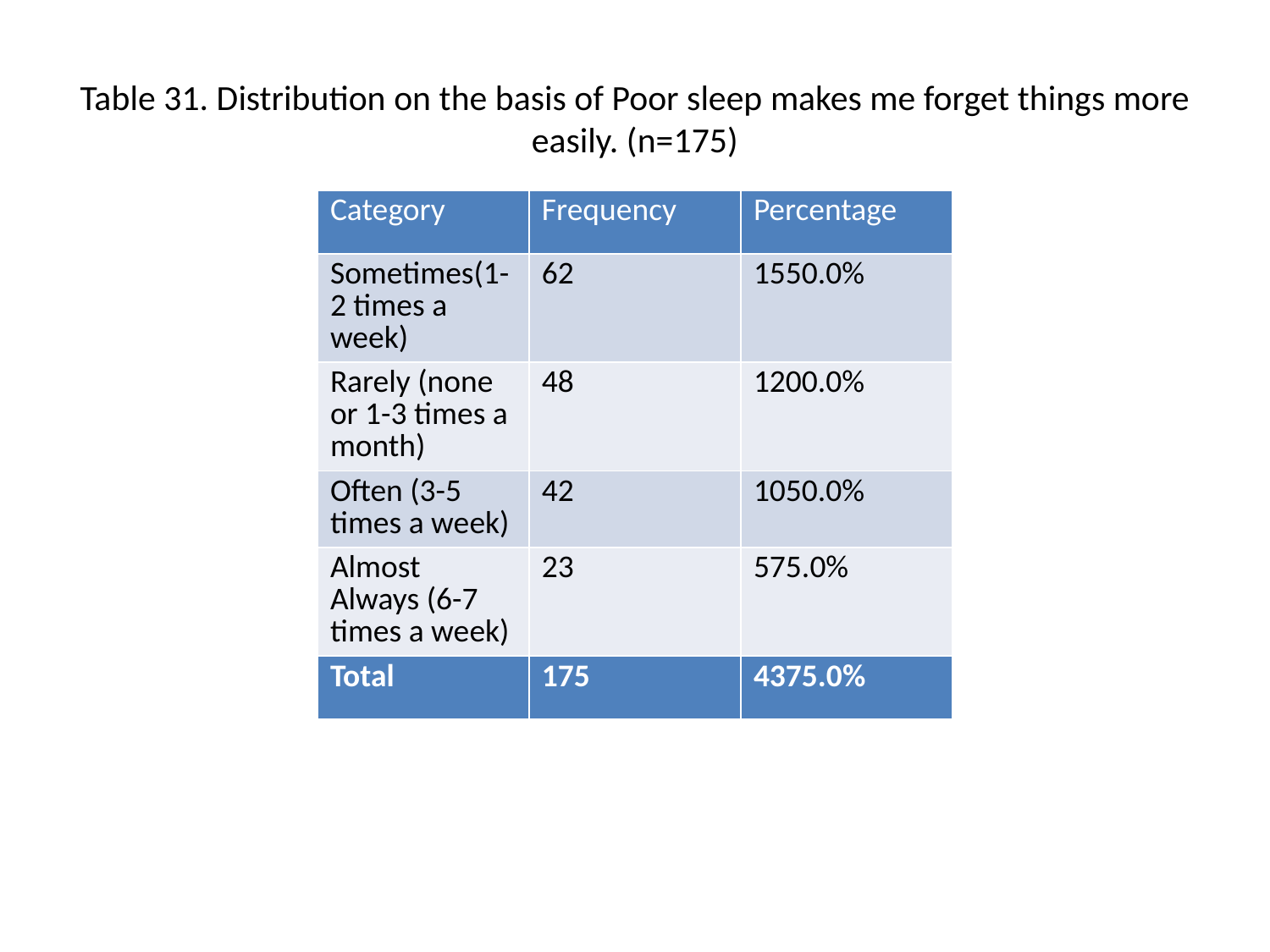

# Table 31. Distribution on the basis of Poor sleep makes me forget things more easily. (n=175)
| Category | Frequency | Percentage |
| --- | --- | --- |
| Sometimes(1-2 times a week) | 62 | 1550.0% |
| Rarely (none or 1-3 times a month) | 48 | 1200.0% |
| Often (3-5 times a week) | 42 | 1050.0% |
| Almost Always (6-7 times a week) | 23 | 575.0% |
| Total | 175 | 4375.0% |